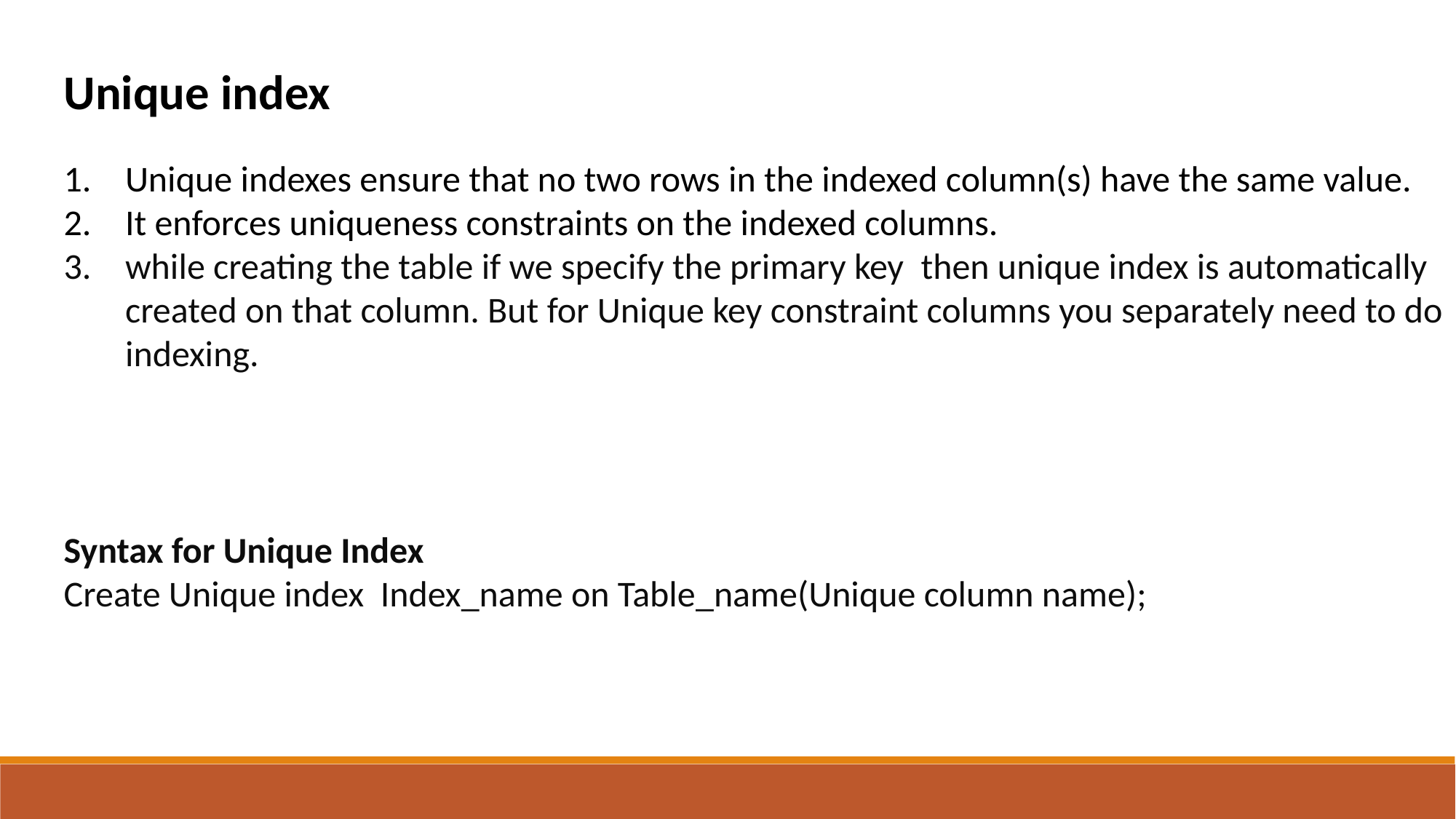

Unique index
Unique indexes ensure that no two rows in the indexed column(s) have the same value.
It enforces uniqueness constraints on the indexed columns.
while creating the table if we specify the primary key  then unique index is automatically created on that column. But for Unique key constraint columns you separately need to do indexing.

Syntax for Unique Index
Create Unique index  Index_name on Table_name(Unique column name);